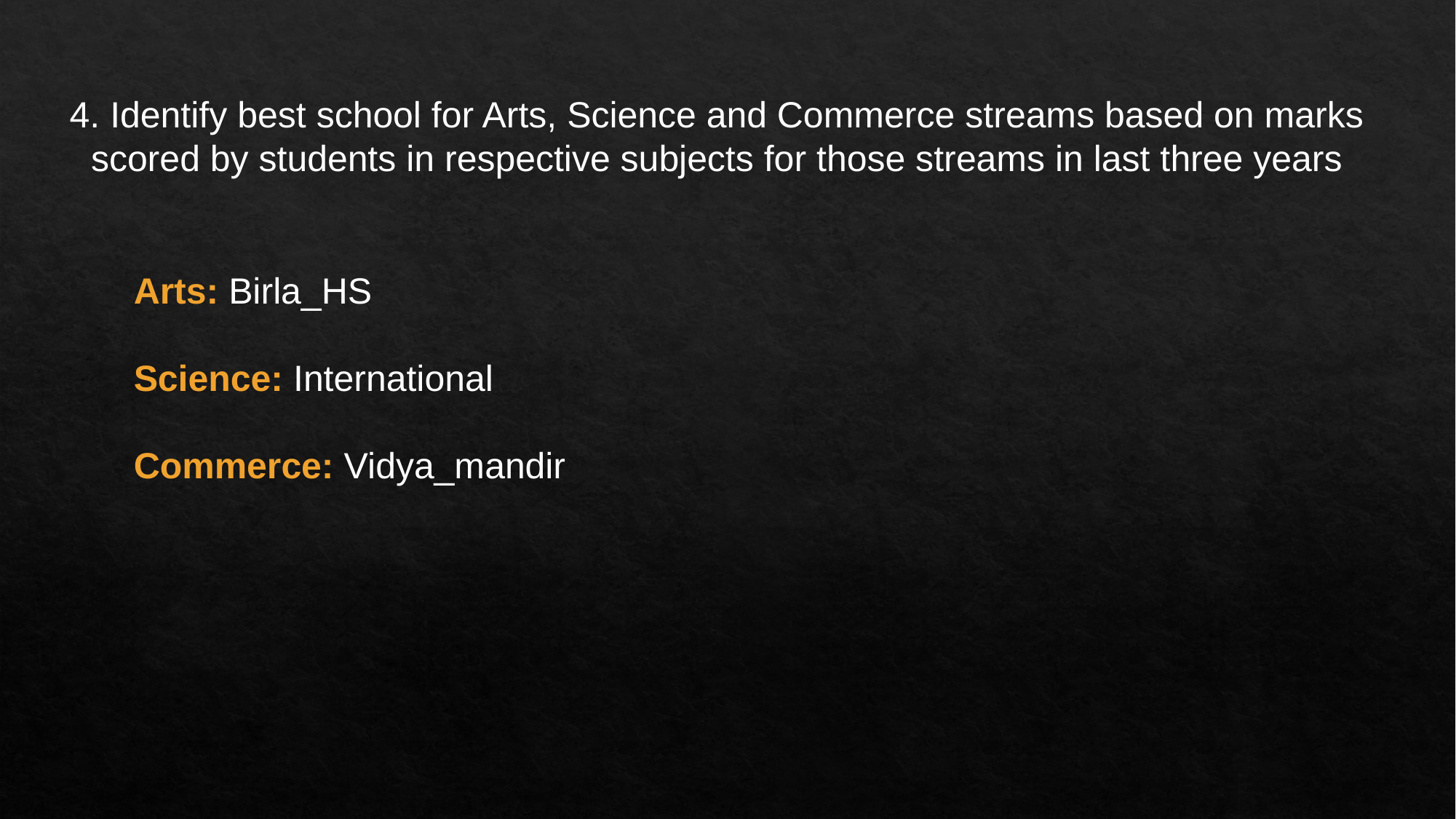

4. Identify best school for Arts, Science and Commerce streams based on marks scored by students in respective subjects for those streams in last three years
Arts: Birla_HS

Science: International

Commerce: Vidya_mandir